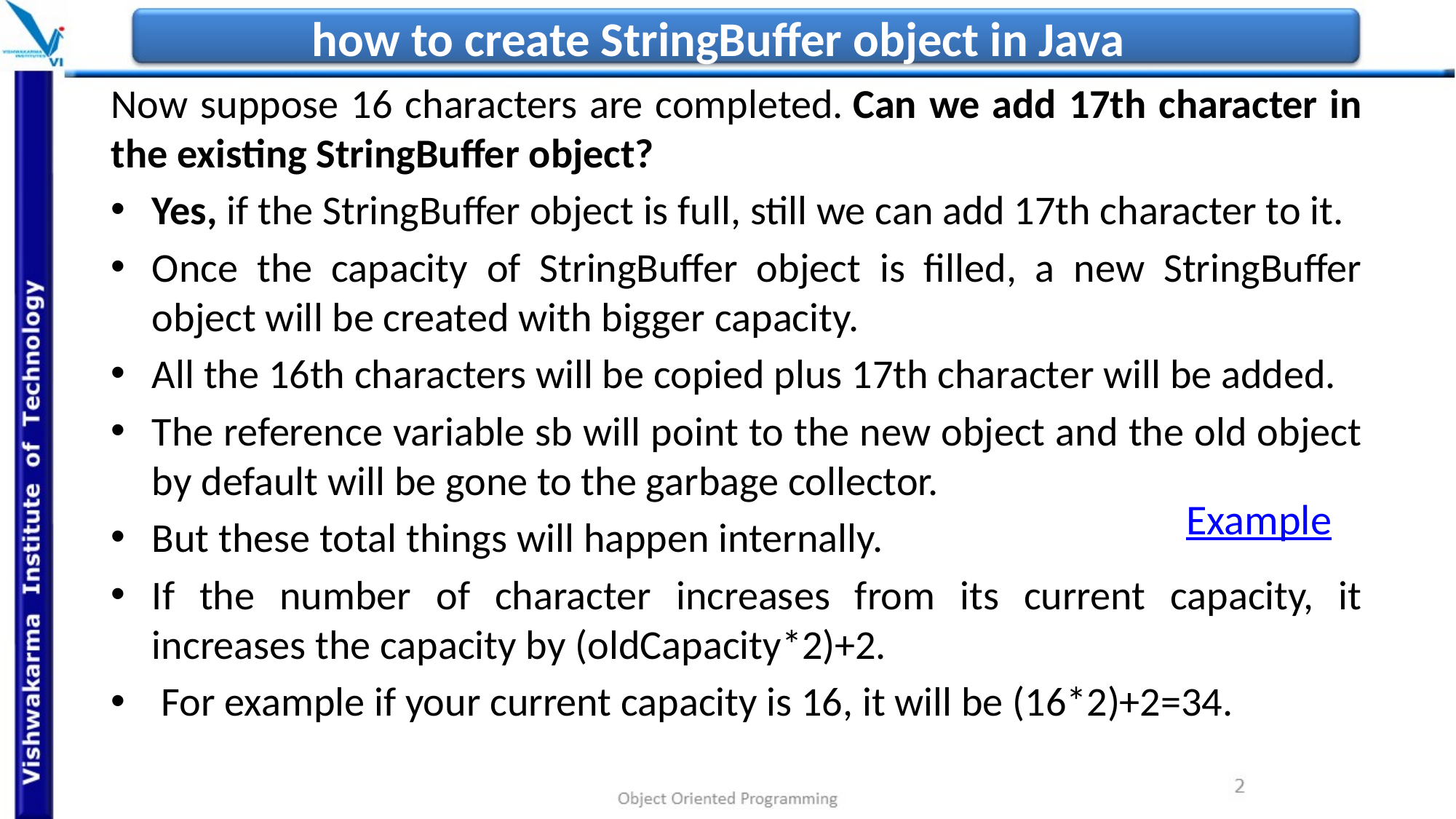

# how to create StringBuffer object in Java
Now suppose 16 characters are completed. Can we add 17th character in the existing StringBuffer object?
Yes, if the StringBuffer object is full, still we can add 17th character to it.
Once the capacity of StringBuffer object is filled, a new StringBuffer object will be created with bigger capacity.
All the 16th characters will be copied plus 17th character will be added.
The reference variable sb will point to the new object and the old object by default will be gone to the garbage collector.
But these total things will happen internally.
If the number of character increases from its current capacity, it increases the capacity by (oldCapacity*2)+2.
 For example if your current capacity is 16, it will be (16*2)+2=34.
Example